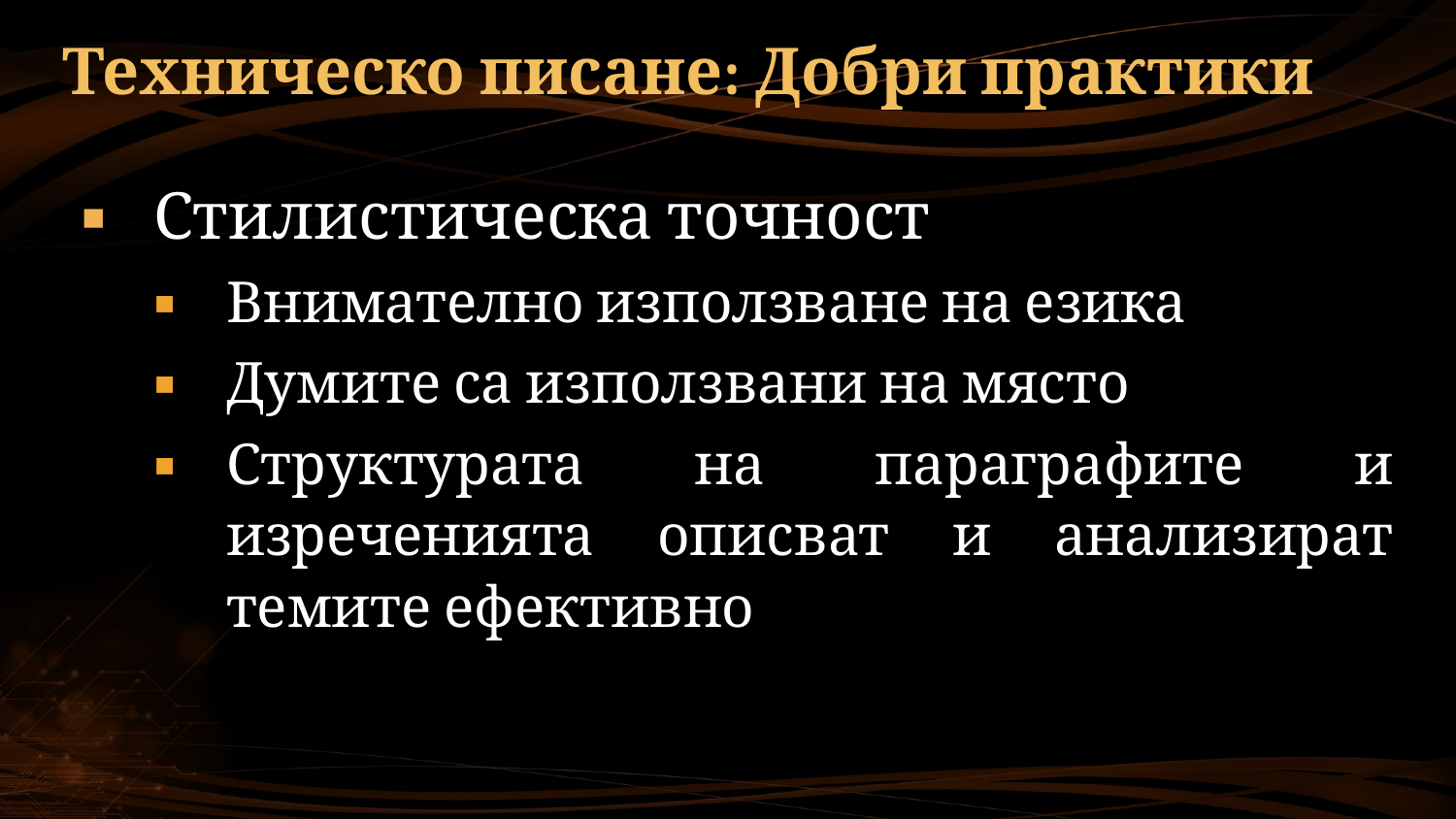

# Техническо писане: Добри практики
Стилистическа точност
Внимателно използване на езика
Думите са използвани на място
Структурата на параграфите и изреченията описват и анализират темите ефективно